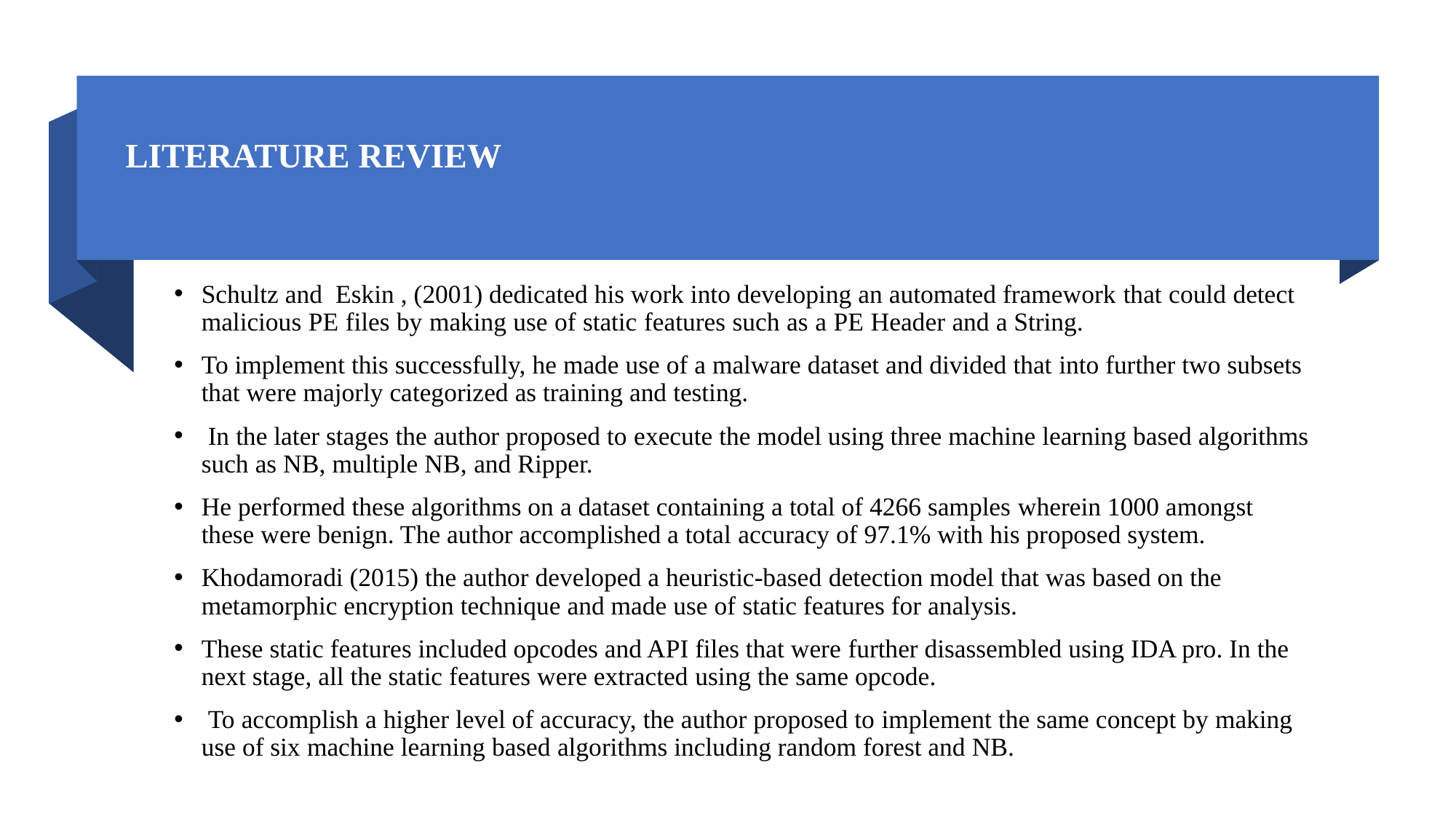

# LITERATURE REVIEW

Schultz and  Eskin , (2001) dedicated his work into developing an automated framework that could detect malicious PE files by making use of static features such as a PE Header and a String.
To implement this successfully, he made use of a malware dataset and divided that into further two subsets that were majorly categorized as training and testing.
 In the later stages the author proposed to execute the model using three machine learning based algorithms such as NB, multiple NB, and Ripper.
He performed these algorithms on a dataset containing a total of 4266 samples wherein 1000 amongst these were benign. The author accomplished a total accuracy of 97.1% with his proposed system.
Khodamoradi (2015) the author developed a heuristic-based detection model that was based on the metamorphic encryption technique and made use of static features for analysis.
These static features included opcodes and API files that were further disassembled using IDA pro. In the next stage, all the static features were extracted using the same opcode.
 To accomplish a higher level of accuracy, the author proposed to implement the same concept by making use of six machine learning based algorithms including random forest and NB.